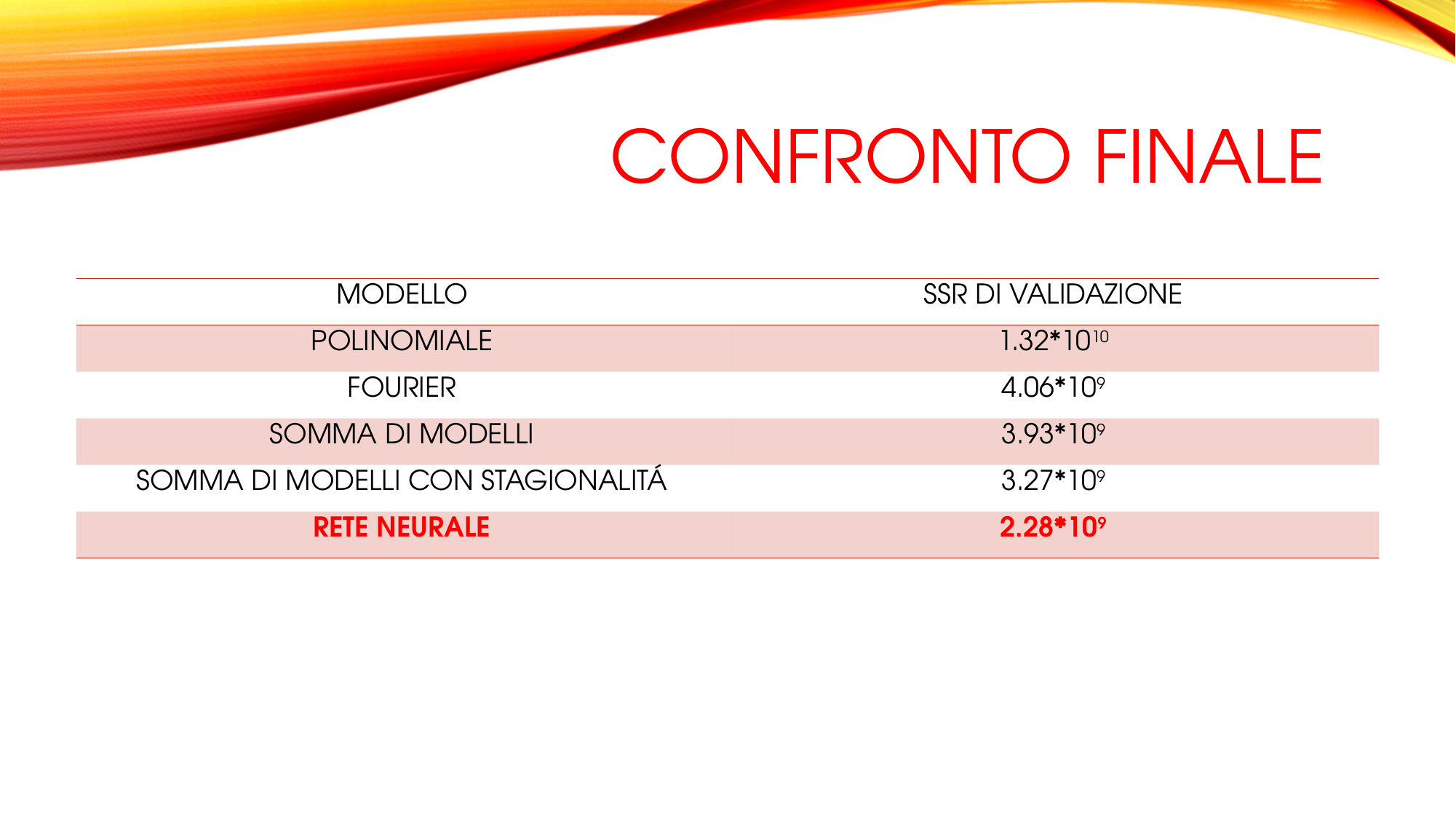

CONFRONTO FINALE
| MODELLO | SSR DI VALIDAZIONE |
| --- | --- |
| POLINOMIALE | 1.32\*1010 |
| FOURIER | 4.06\*109 |
| SOMMA DI MODELLI | 3.93\*109 |
| SOMMA DI MODELLI CON STAGIONALITÁ | 3.27\*109 |
| RETE NEURALE | 2.28\*109 |